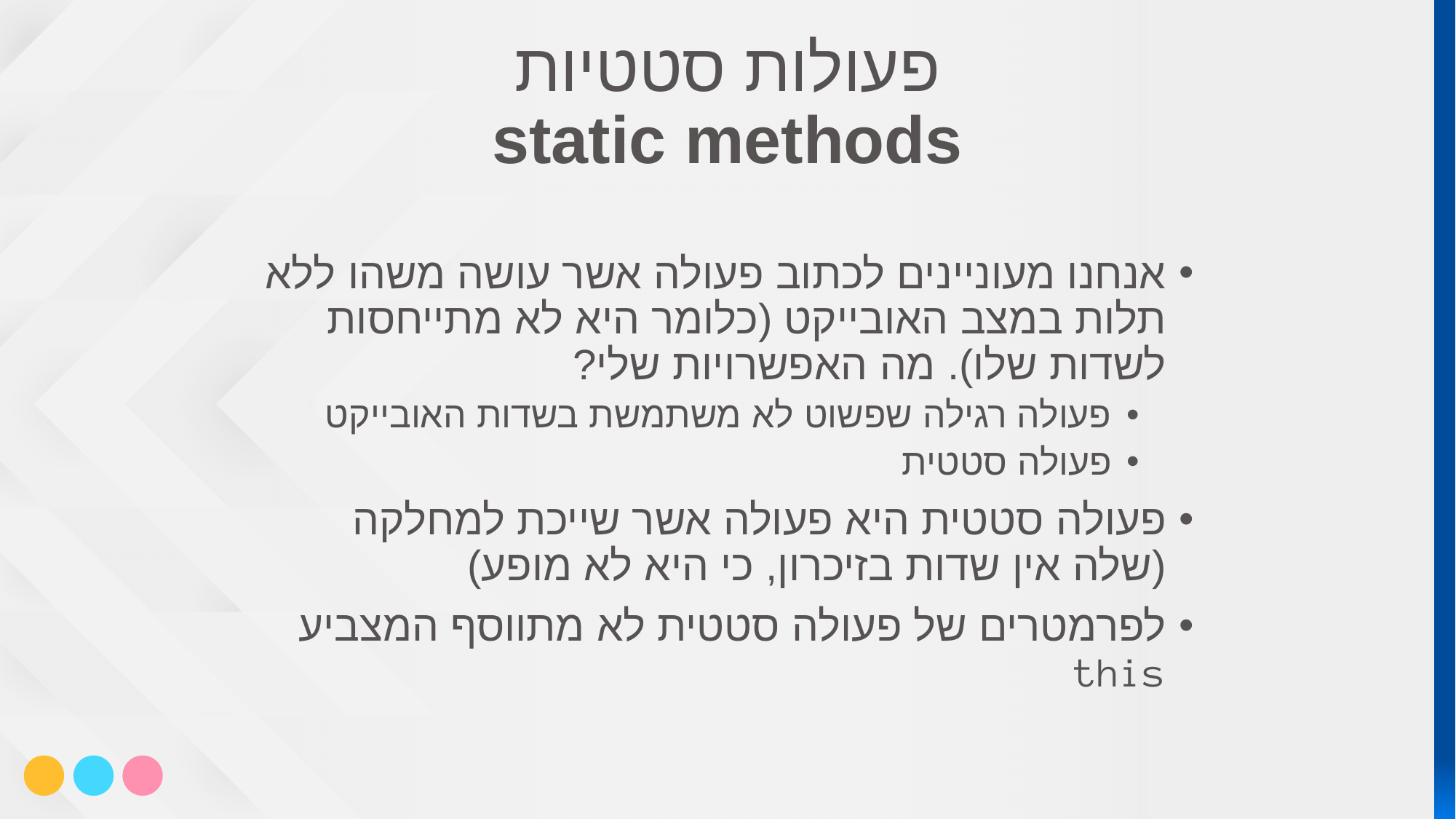

# פעולות סטטיות static methods
אנחנו מעוניינים לכתוב פעולה אשר עושה משהו ללא תלות במצב האובייקט (כלומר היא לא מתייחסות לשדות שלו). מה האפשרויות שלי?
פעולה רגילה שפשוט לא משתמשת בשדות האובייקט
פעולה סטטית
פעולה סטטית היא פעולה אשר שייכת למחלקה (שלה אין שדות בזיכרון, כי היא לא מופע)
לפרמטרים של פעולה סטטית לא מתווסף המצביע this